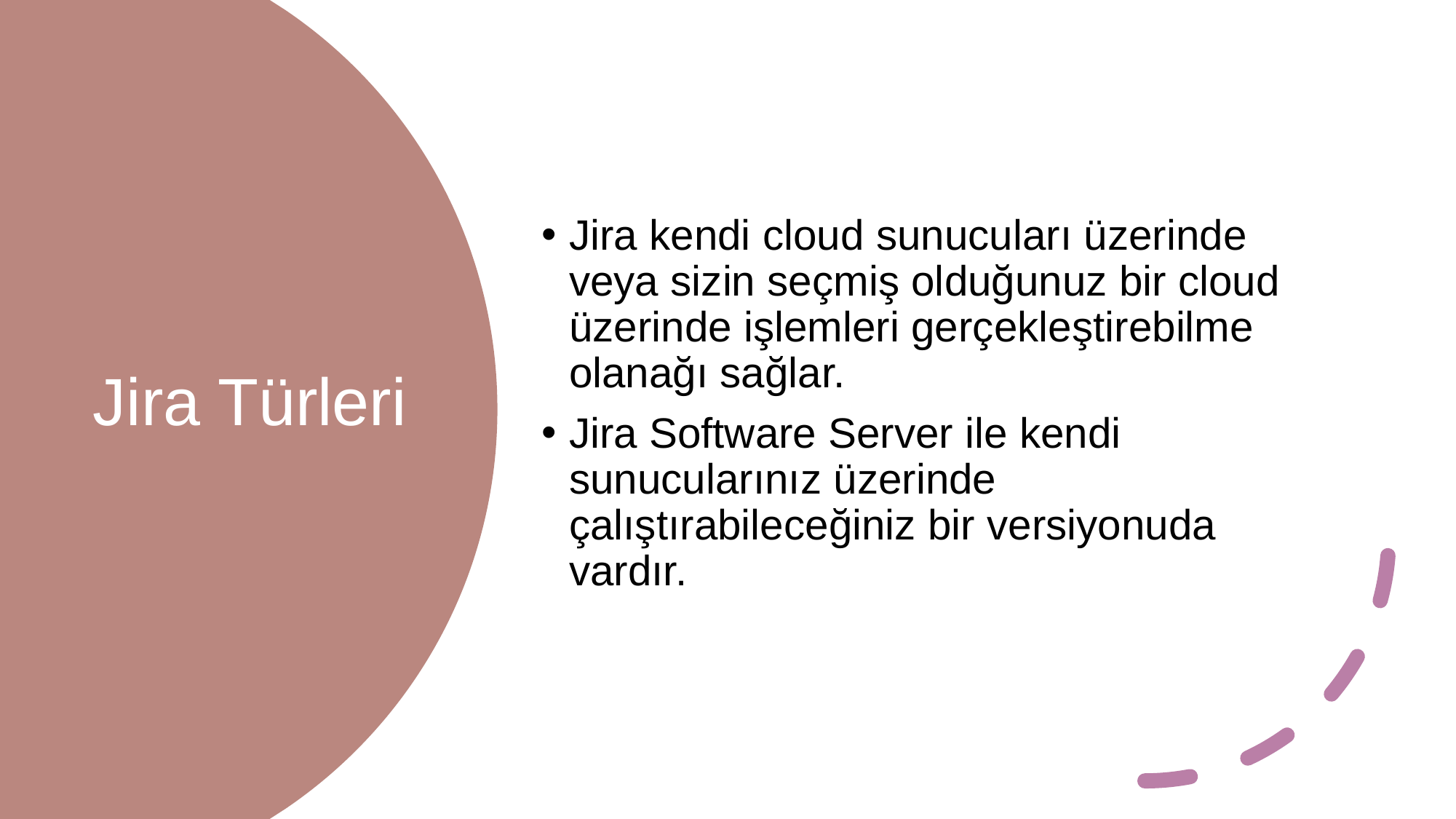

Jira kendi cloud sunucuları üzerinde veya sizin seçmiş olduğunuz bir cloud üzerinde işlemleri gerçekleştirebilme olanağı sağlar.
Jira Software Server ile kendi sunucularınız üzerinde çalıştırabileceğiniz bir versiyonuda vardır.
# Jira Türleri